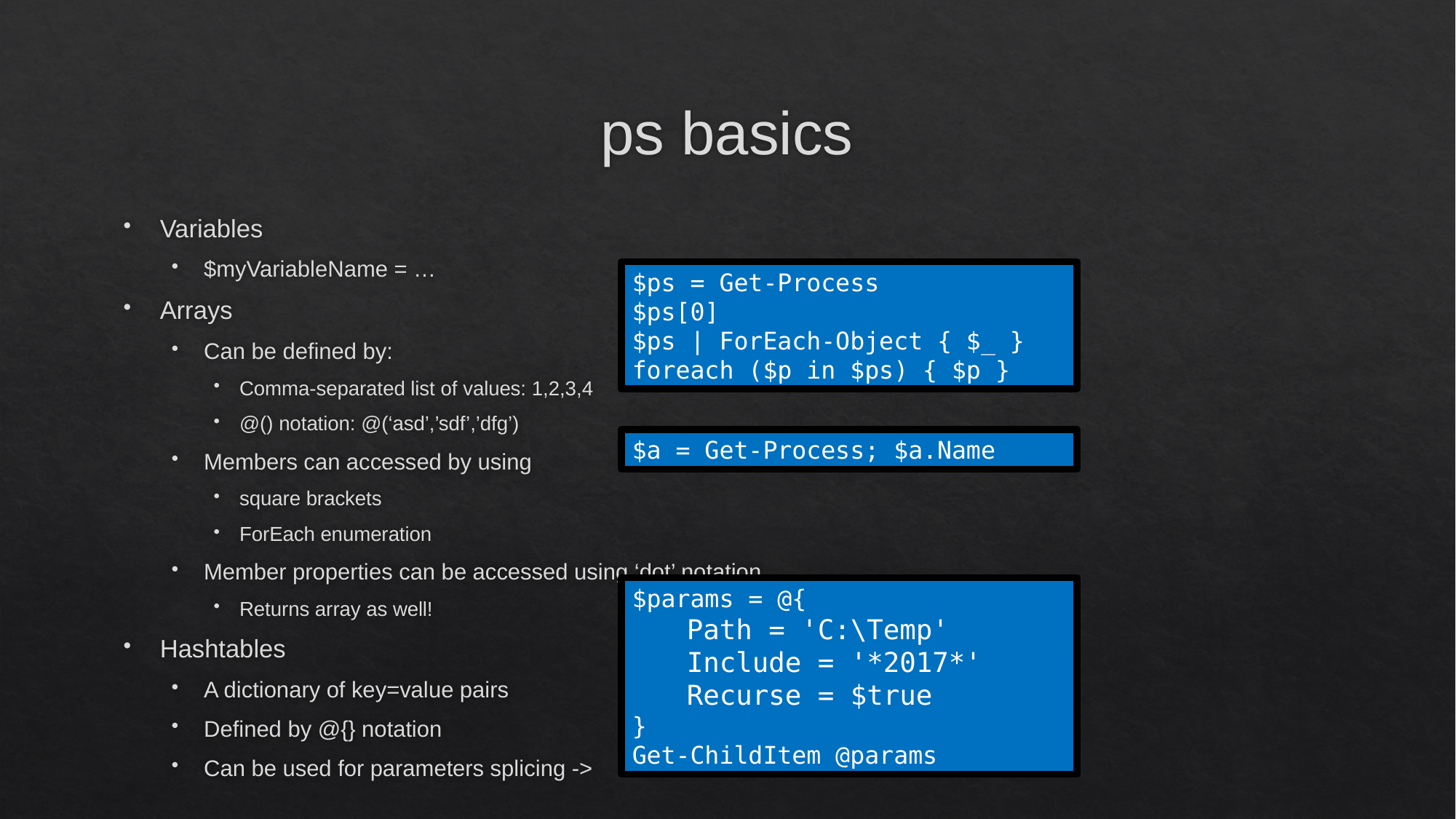

# ps basics
Variables
$myVariableName = …
Arrays
Can be defined by:
Comma-separated list of values: 1,2,3,4
@() notation: @(‘asd’,’sdf’,’dfg’)
Members can accessed by using
square brackets
ForEach enumeration
Member properties can be accessed using ‘dot’ notation
Returns array as well!
Hashtables
A dictionary of key=value pairs
Defined by @{} notation
Can be used for parameters splicing ->

$ps = Get-Process
$ps[0]
$ps | ForEach-Object { $_ }
foreach ($p in $ps) { $p }
$a = Get-Process; $a.Name
$params = @{
Path = 'C:\Temp'
Include = '*2017*'
Recurse = $true
}
Get-ChildItem @params